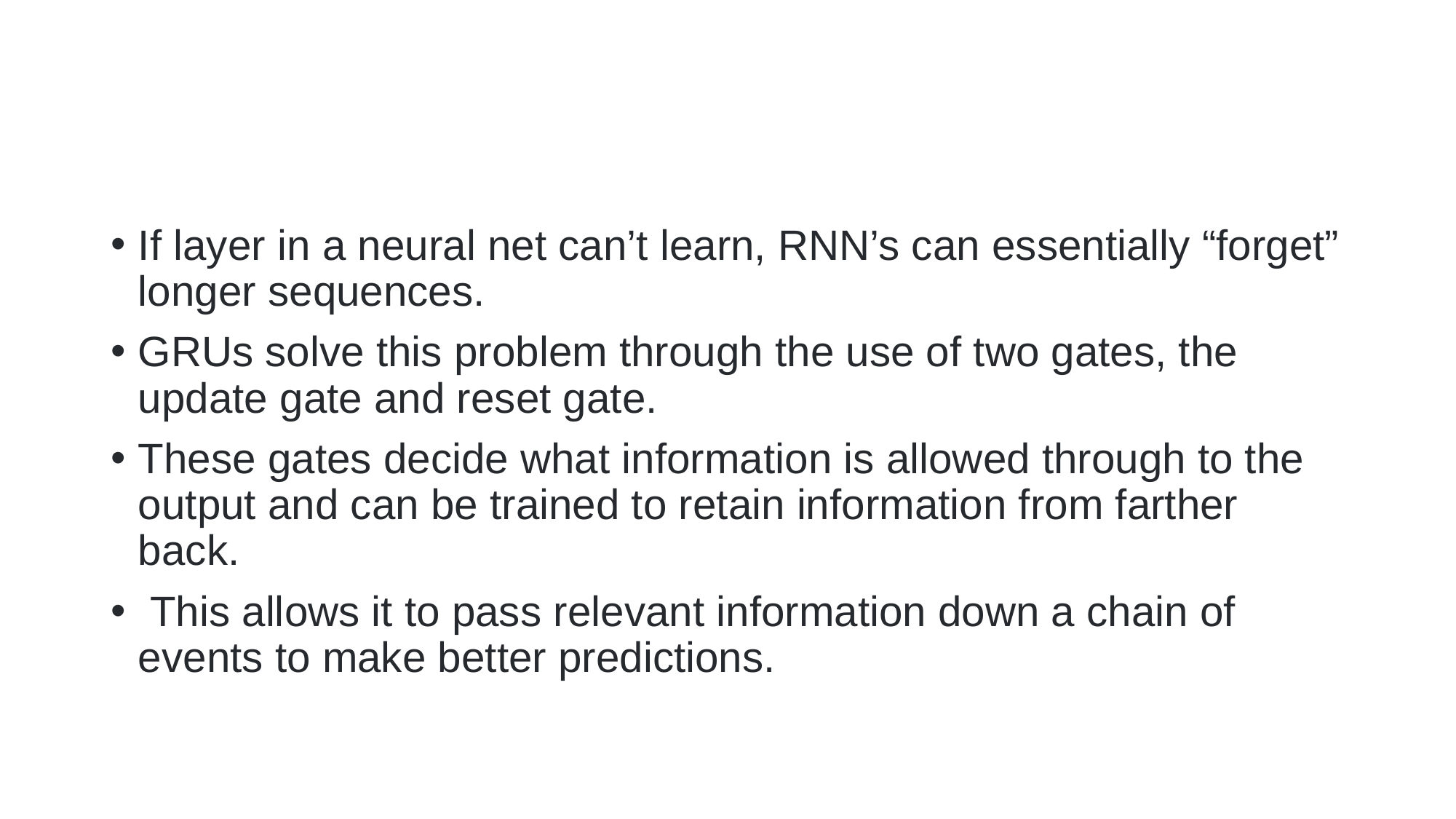

#
If layer in a neural net can’t learn, RNN’s can essentially “forget” longer sequences.
GRUs solve this problem through the use of two gates, the update gate and reset gate.
These gates decide what information is allowed through to the output and can be trained to retain information from farther back.
 This allows it to pass relevant information down a chain of events to make better predictions.